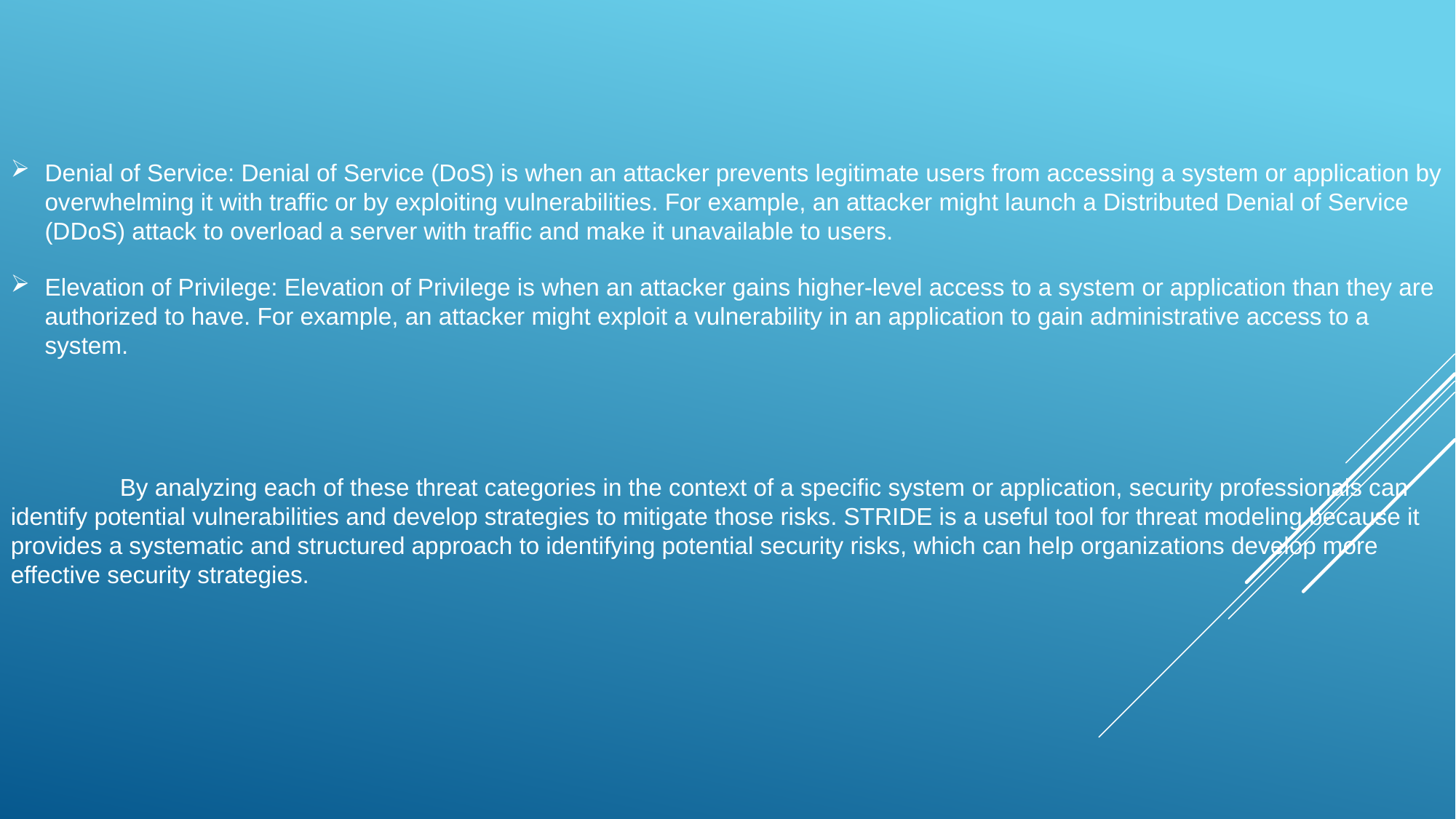

Denial of Service: Denial of Service (DoS) is when an attacker prevents legitimate users from accessing a system or application by overwhelming it with traffic or by exploiting vulnerabilities. For example, an attacker might launch a Distributed Denial of Service (DDoS) attack to overload a server with traffic and make it unavailable to users.
Elevation of Privilege: Elevation of Privilege is when an attacker gains higher-level access to a system or application than they are authorized to have. For example, an attacker might exploit a vulnerability in an application to gain administrative access to a system.

	By analyzing each of these threat categories in the context of a specific system or application, security professionals can identify potential vulnerabilities and develop strategies to mitigate those risks. STRIDE is a useful tool for threat modeling because it provides a systematic and structured approach to identifying potential security risks, which can help organizations develop more effective security strategies.